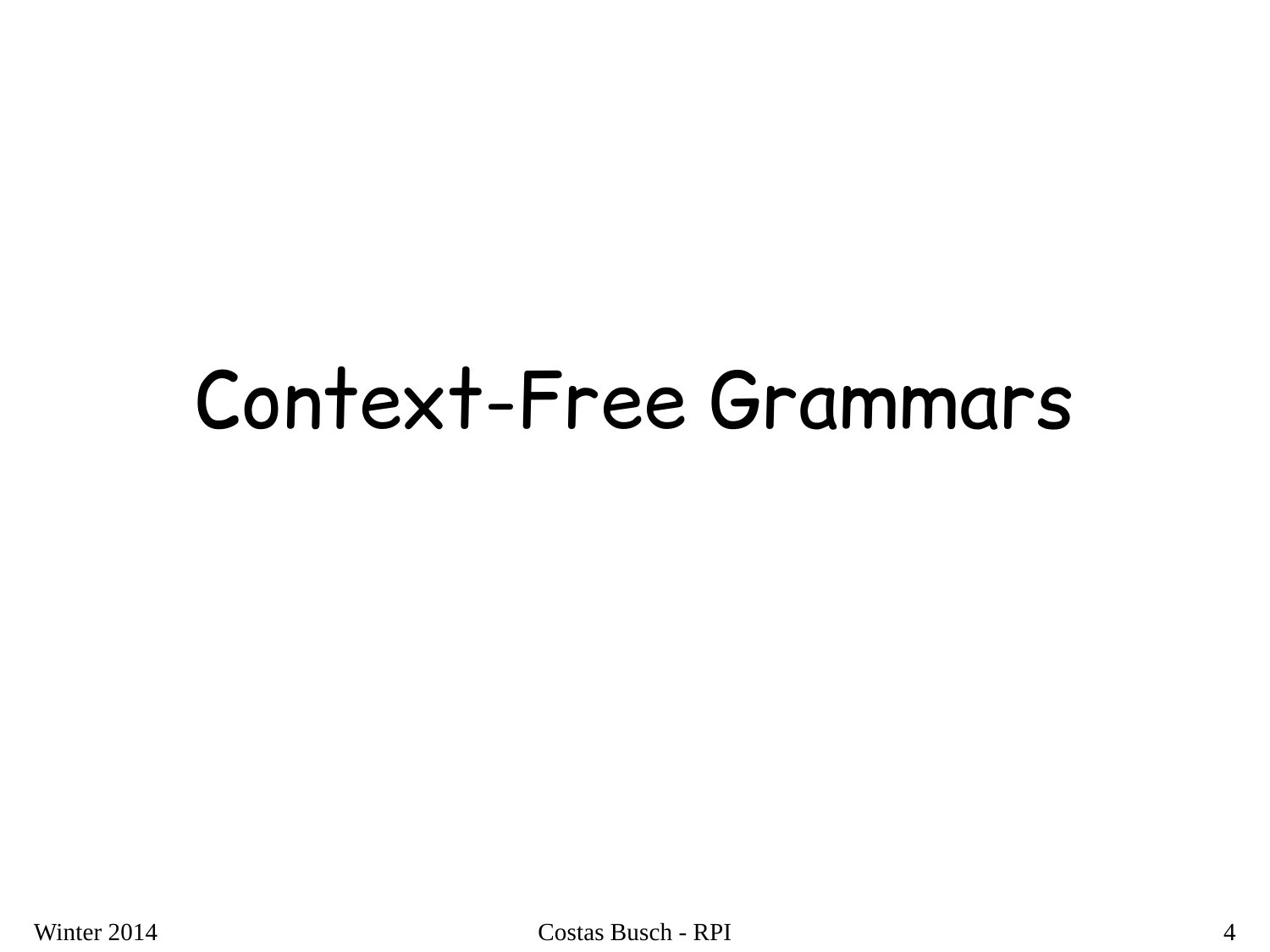

# Context-Free Grammars

Winter 2014
Costas Busch - RPI
4